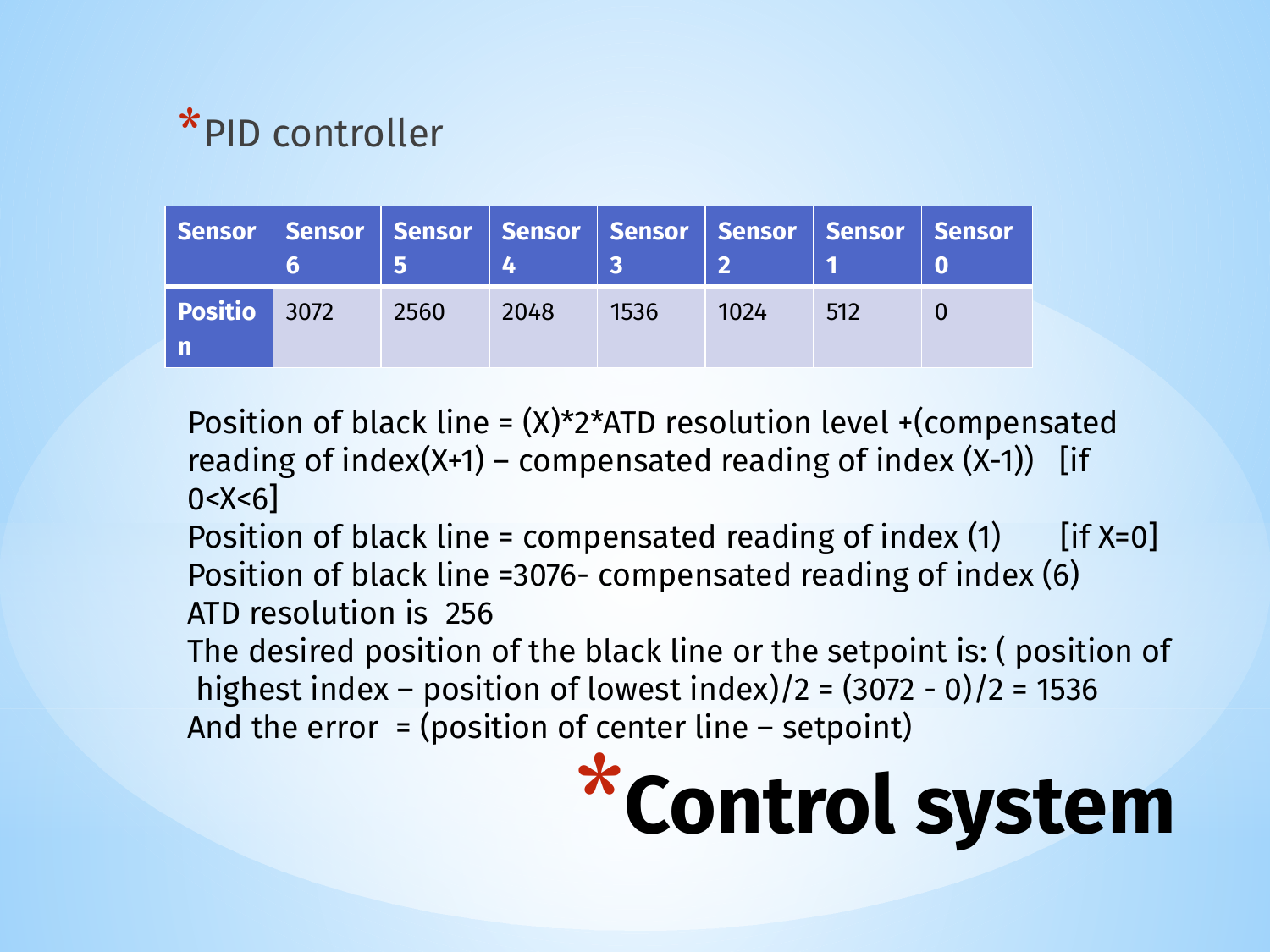

PID controller

| Sensor | Sensor 6 | Sensor 5 | Sensor 4 | Sensor 3 | Sensor 2 | Sensor 1 | Sensor 0 |
| --- | --- | --- | --- | --- | --- | --- | --- |
| Position | 3072 | 2560 | 2048 | 1536 | 1024 | 512 | 0 |
Position of black line = (X)*2*ATD resolution level +(compensated reading of index(X+1) – compensated reading of index (X-1))   [if 0<X<6]
Position of black line = compensated reading of index (1)       [if X=0]
Position of black line =3076- compensated reading of index (6)
ATD resolution is  256
The desired position of the black line or the setpoint is: ( position of  highest index – position of lowest index)/2 = (3072 - 0)/2 = 1536
And the error  = (position of center line – setpoint)

# Control system